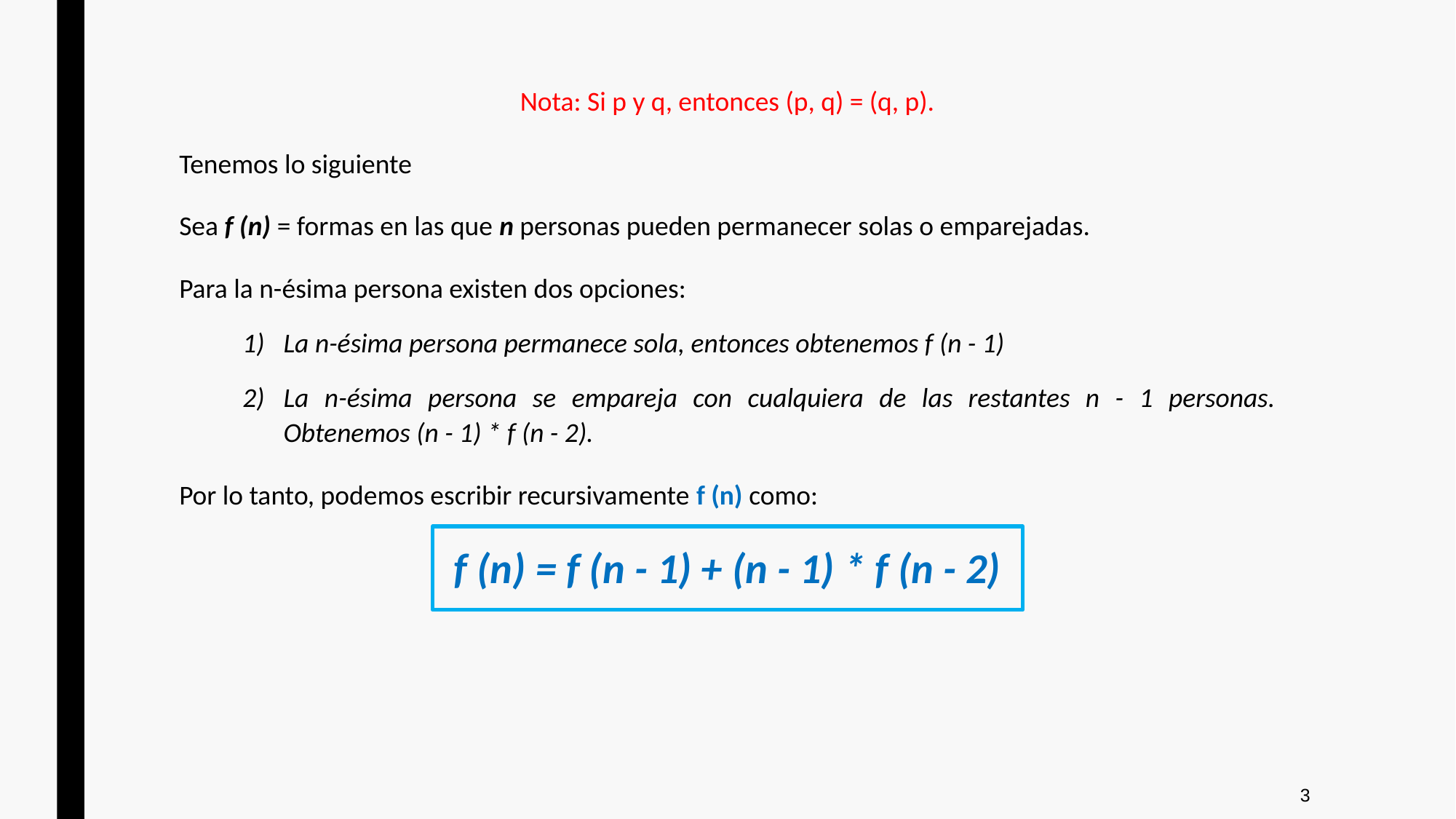

Nota: Si p y q, entonces (p, q) = (q, p).
Tenemos lo siguiente
Sea f (n) = formas en las que n personas pueden permanecer solas o emparejadas.
Para la n-ésima persona existen dos opciones:
La n-ésima persona permanece sola, entonces obtenemos f (n - 1)
La n-ésima persona se empareja con cualquiera de las restantes n - 1 personas. Obtenemos (n - 1) * f (n - 2).
Por lo tanto, podemos escribir recursivamente f (n) como:
f (n) = f (n - 1) + (n - 1) * f (n - 2)

3